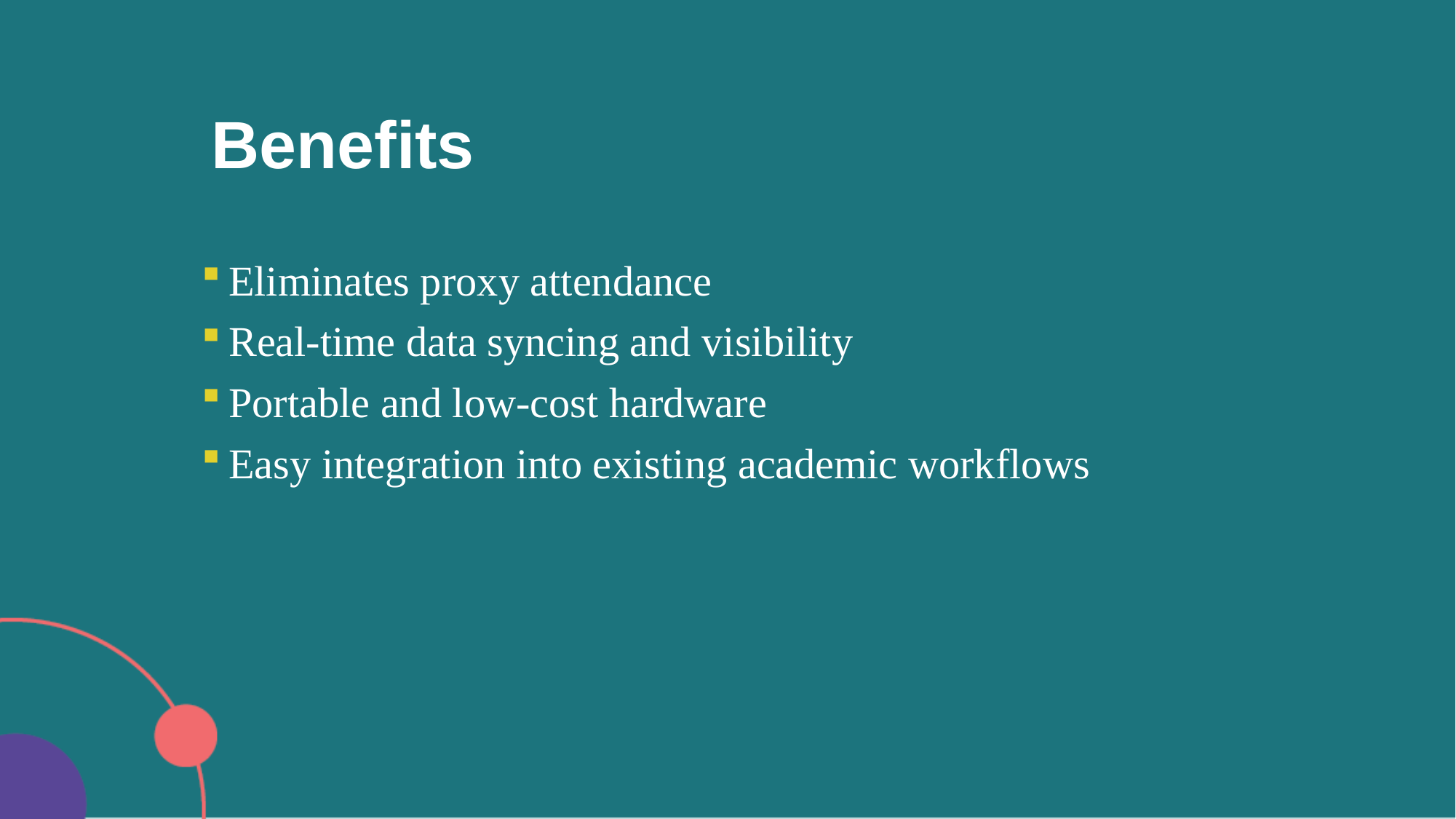

# Benefits
Eliminates proxy attendance
Real-time data syncing and visibility
Portable and low-cost hardware
Easy integration into existing academic workflows